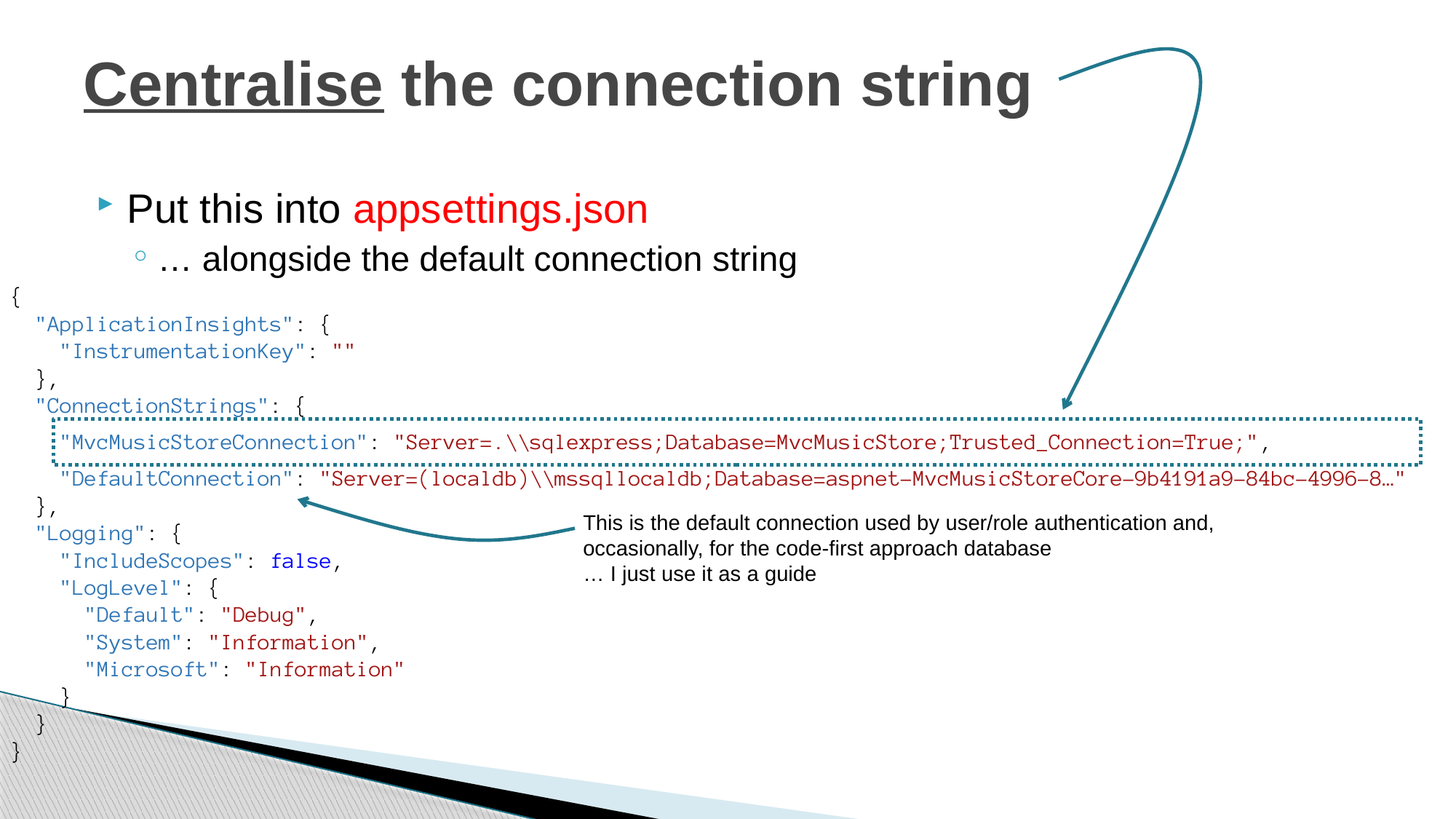

# Centralise the connection string

Put this into appsettings.json
… alongside the default connection string
{
  "ApplicationInsights": {
    "InstrumentationKey": ""
  },
  "ConnectionStrings": {
    "MvcMusicStoreConnection": "Server=.\\sqlexpress;Database=MvcMusicStore;Trusted_Connection=True;",
    "DefaultConnection": "Server=(localdb)\\mssqllocaldb;Database=aspnet-MvcMusicStoreCore-9b4191a9-84bc-4996-8…"
  },
  "Logging": {
    "IncludeScopes": false,
    "LogLevel": {
      "Default": "Debug",
      "System": "Information",
      "Microsoft": "Information"
    }
  }
}

This is the default connection used by user/role authentication and, occasionally, for the code-first approach database
… I just use it as a guide